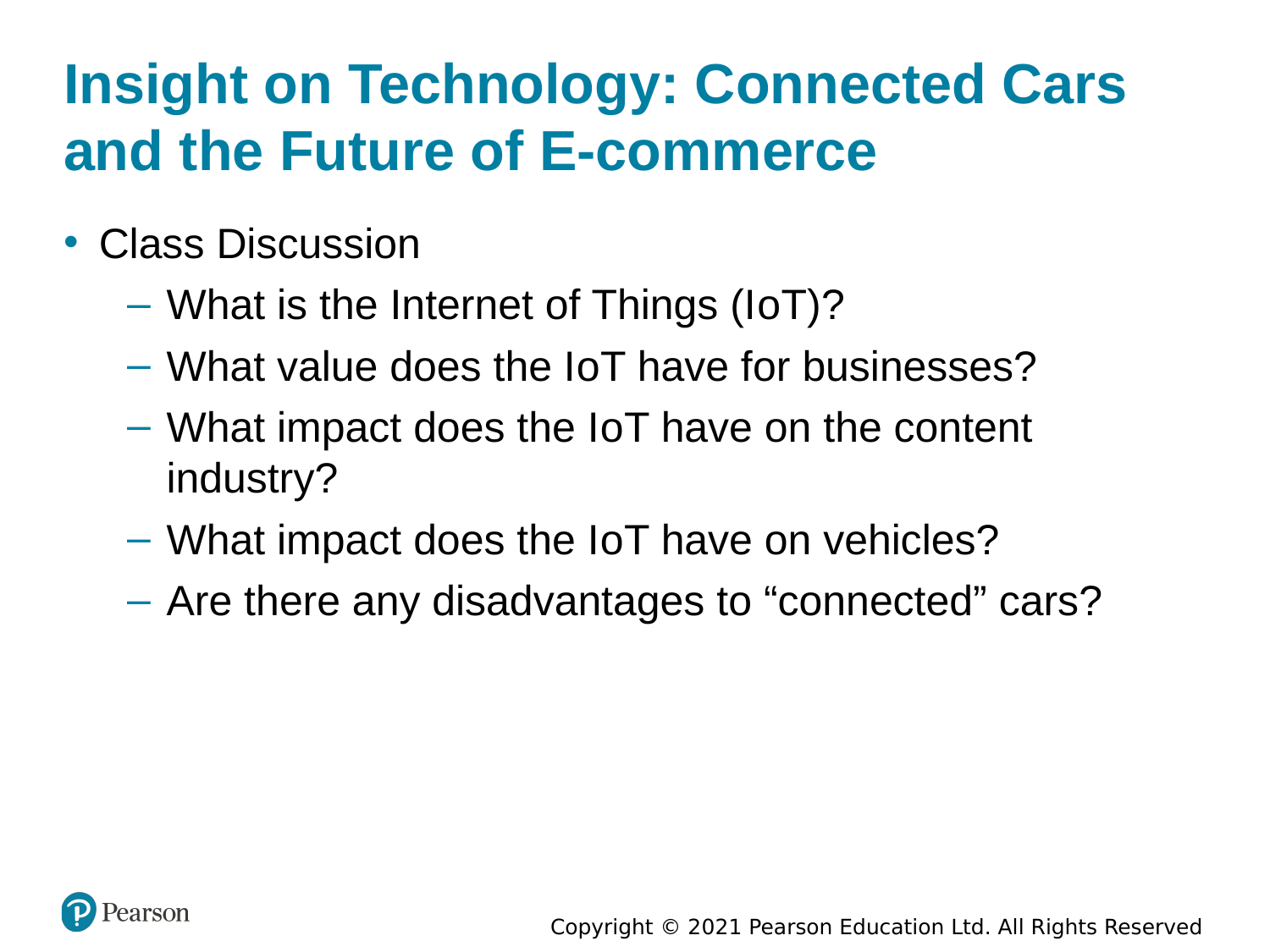

# Insight on Technology: Connected Cars and the Future of E-commerce
Class Discussion
What is the Internet of Things (I o T)?
What value does the I o T have for businesses?
What impact does the I o T have on the content industry?
What impact does the I o T have on vehicles?
Are there any disadvantages to “connected” cars?